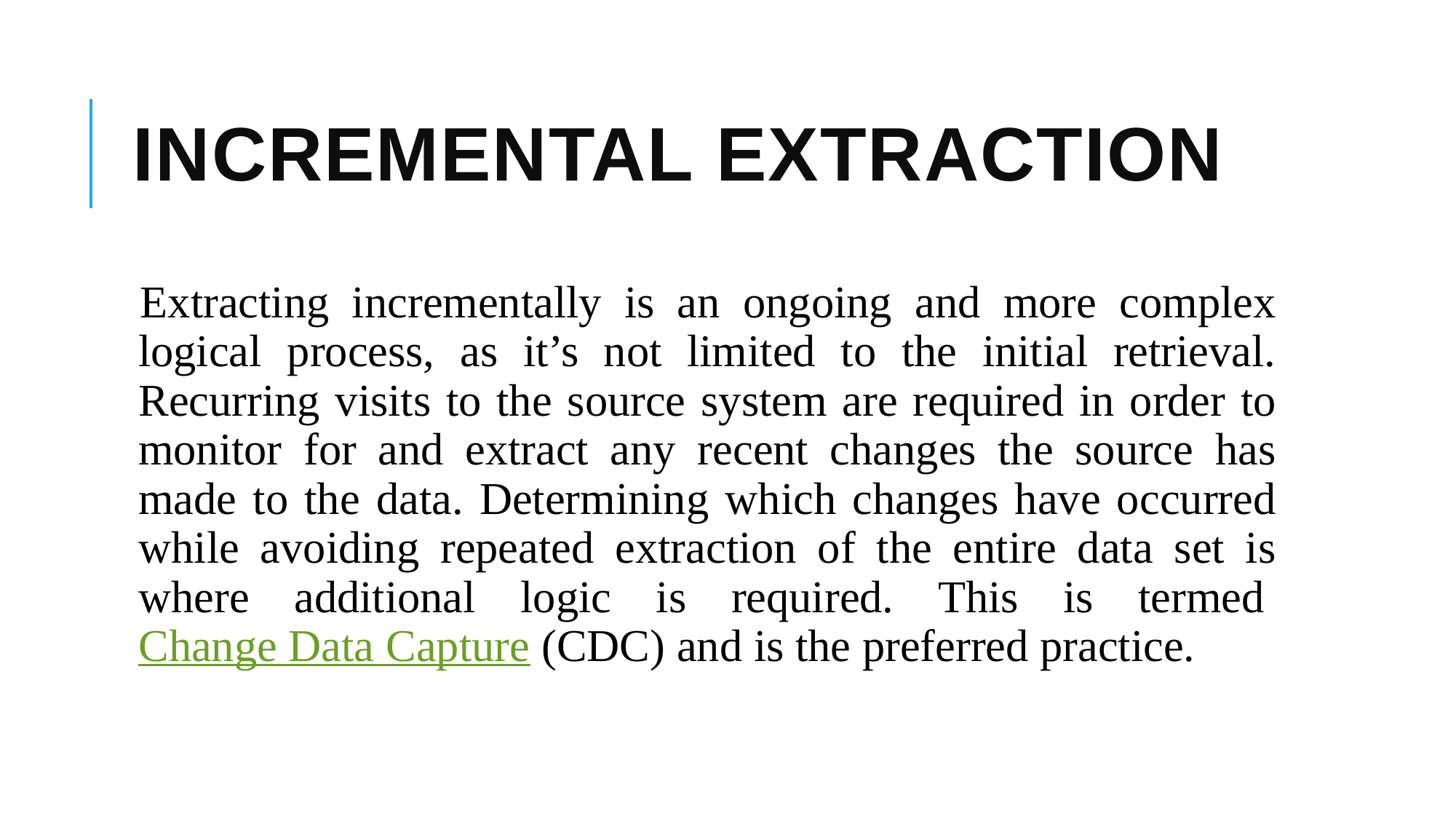

# Incremental extraction
Extracting incrementally is an ongoing and more complex logical process, as it’s not limited to the initial retrieval. Recurring visits to the source system are required in order to monitor for and extract any recent changes the source has made to the data. Determining which changes have occurred while avoiding repeated extraction of the entire data set is where additional logic is required. This is termed Change Data Capture (CDC) and is the preferred practice.